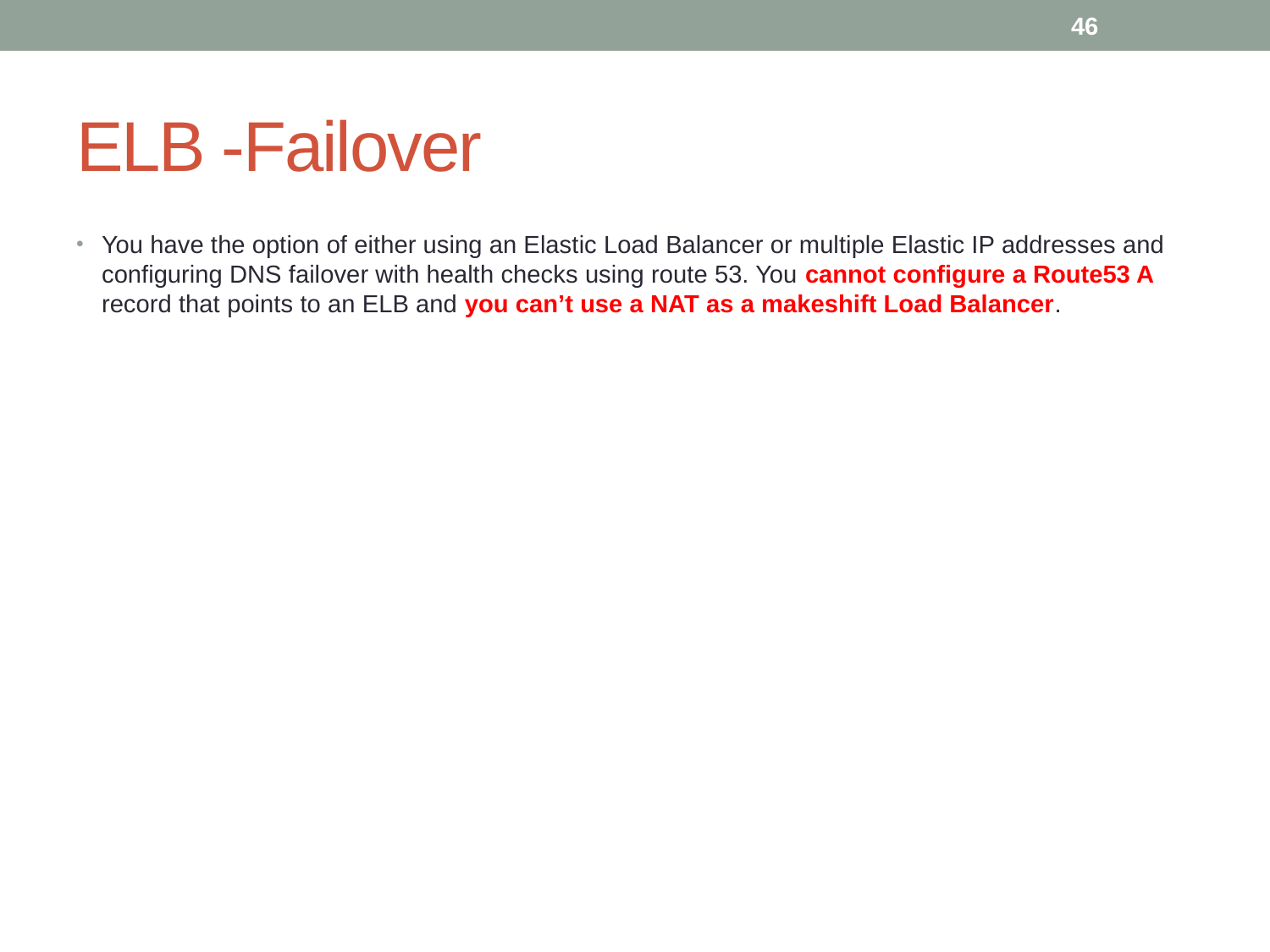

46
# ELB -Failover
You have the option of either using an Elastic Load Balancer or multiple Elastic IP addresses and configuring DNS failover with health checks using route 53. You cannot configure a Route53 A record that points to an ELB and you can’t use a NAT as a makeshift Load Balancer.